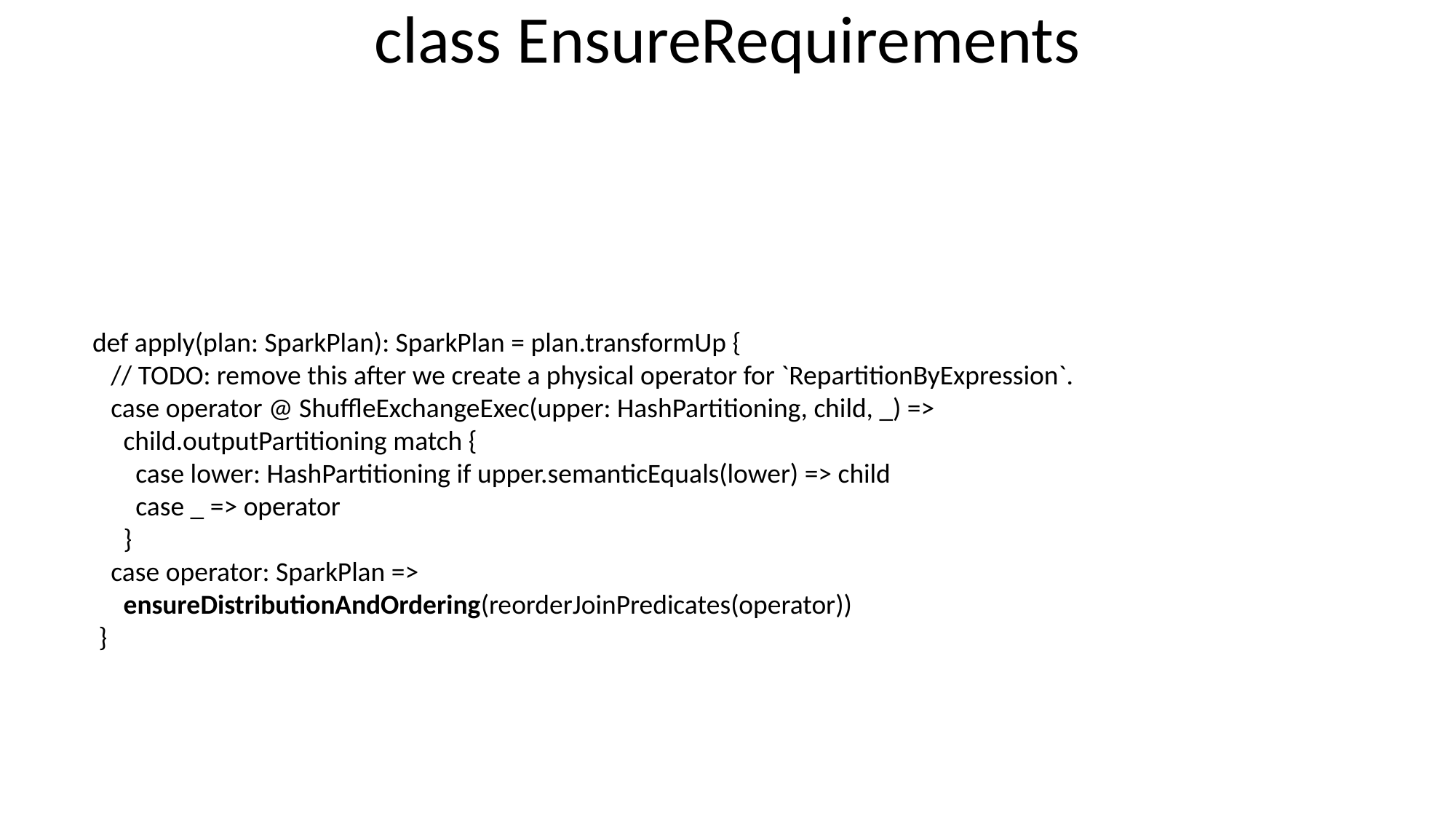

class EnsureRequirements
 def apply(plan: SparkPlan): SparkPlan = plan.transformUp {
    // TODO: remove this after we create a physical operator for `RepartitionByExpression`.
    case operator @ ShuffleExchangeExec(upper: HashPartitioning, child, _) =>
      child.outputPartitioning match {
        case lower: HashPartitioning if upper.semanticEquals(lower) => child
        case _ => operator
      }
    case operator: SparkPlan =>
      ensureDistributionAndOrdering(reorderJoinPredicates(operator))
  }